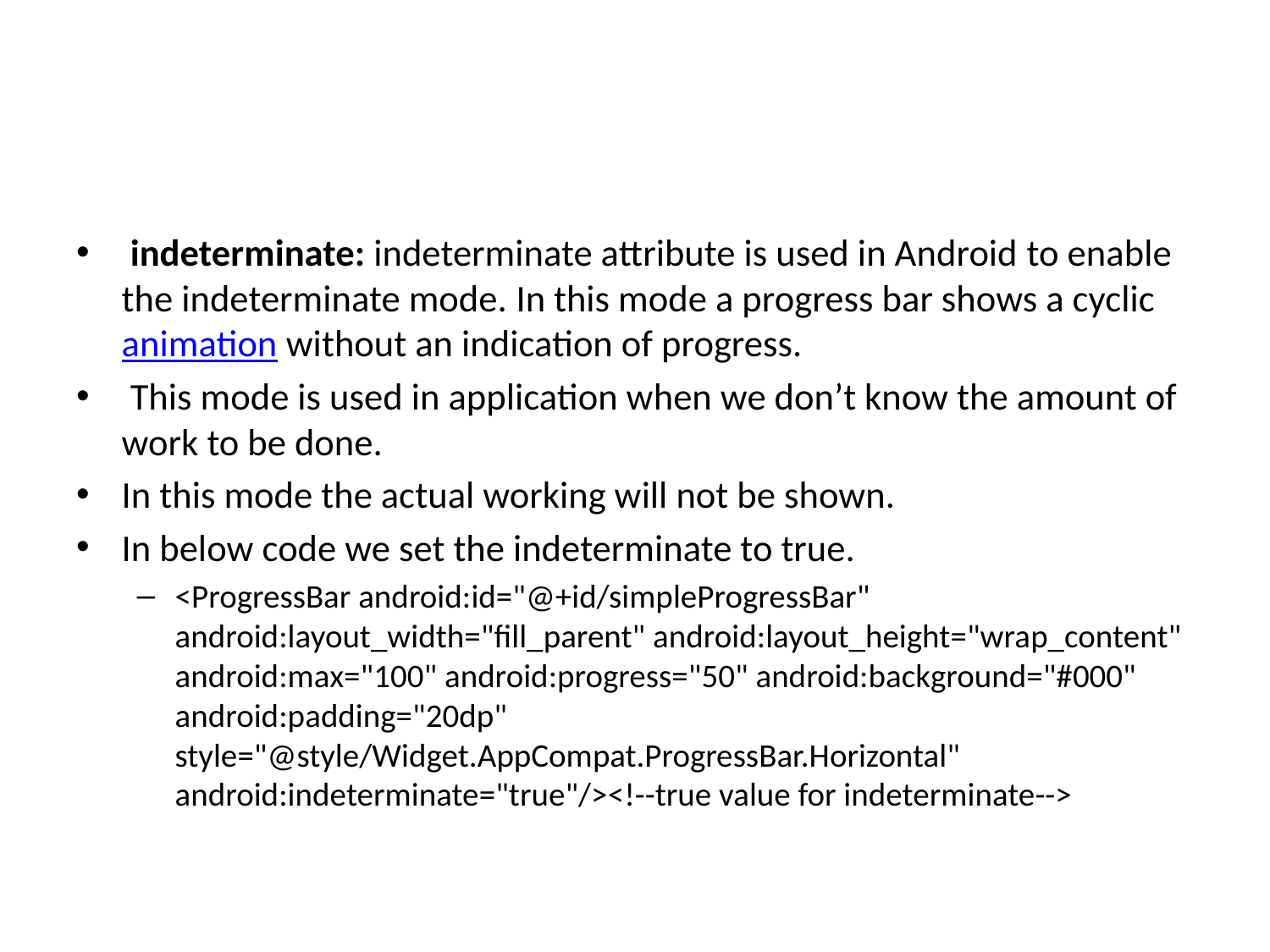

#
 indeterminate: indeterminate attribute is used in Android to enable the indeterminate mode. In this mode a progress bar shows a cyclic animation without an indication of progress.
 This mode is used in application when we don’t know the amount of work to be done.
In this mode the actual working will not be shown.
In below code we set the indeterminate to true.
<ProgressBar android:id="@+id/simpleProgressBar" android:layout_width="fill_parent" android:layout_height="wrap_content" android:max="100" android:progress="50" android:background="#000" android:padding="20dp" style="@style/Widget.AppCompat.ProgressBar.Horizontal" android:indeterminate="true"/><!--true value for indeterminate-->